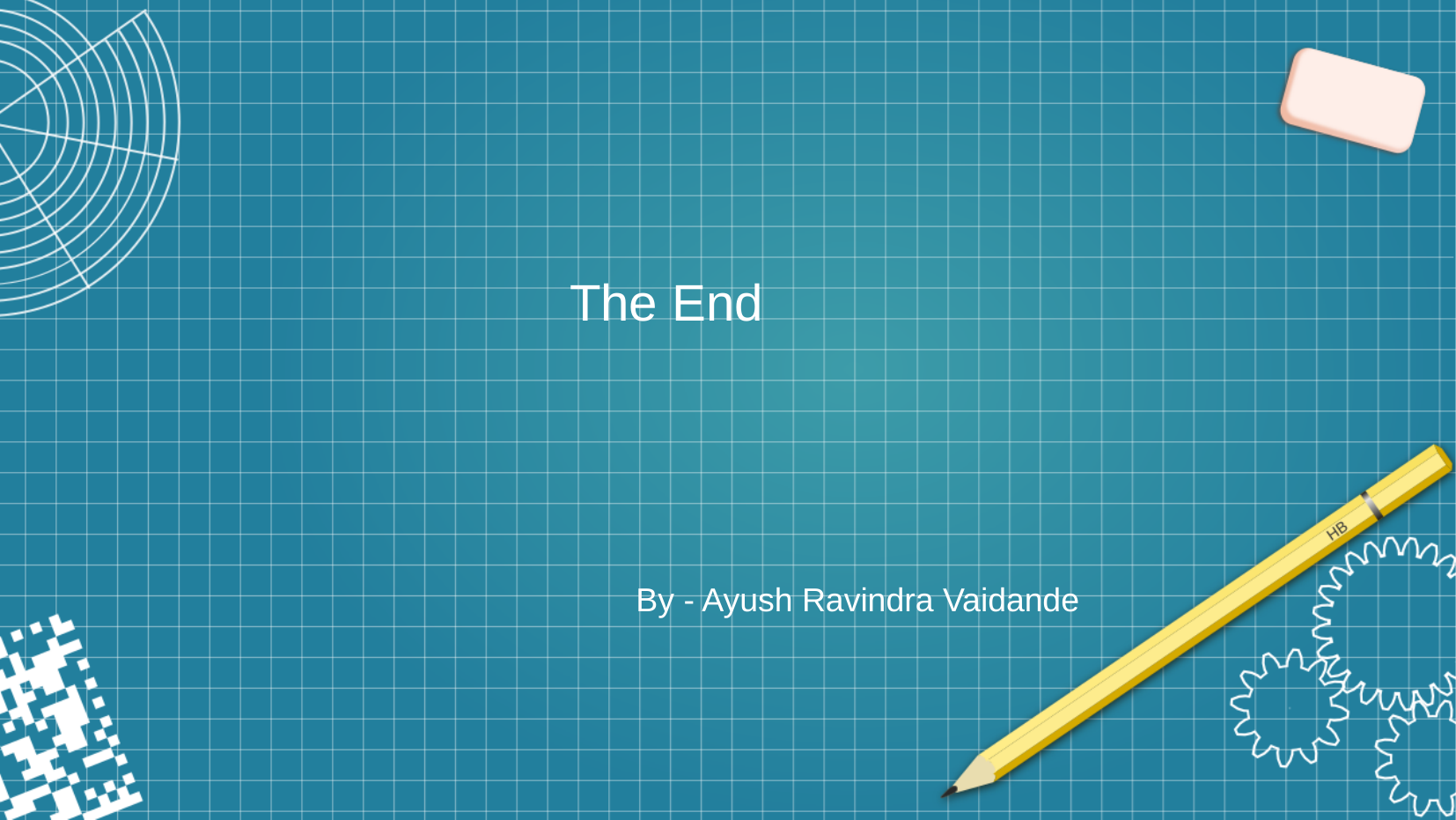

The End
By - Ayush Ravindra Vaidande